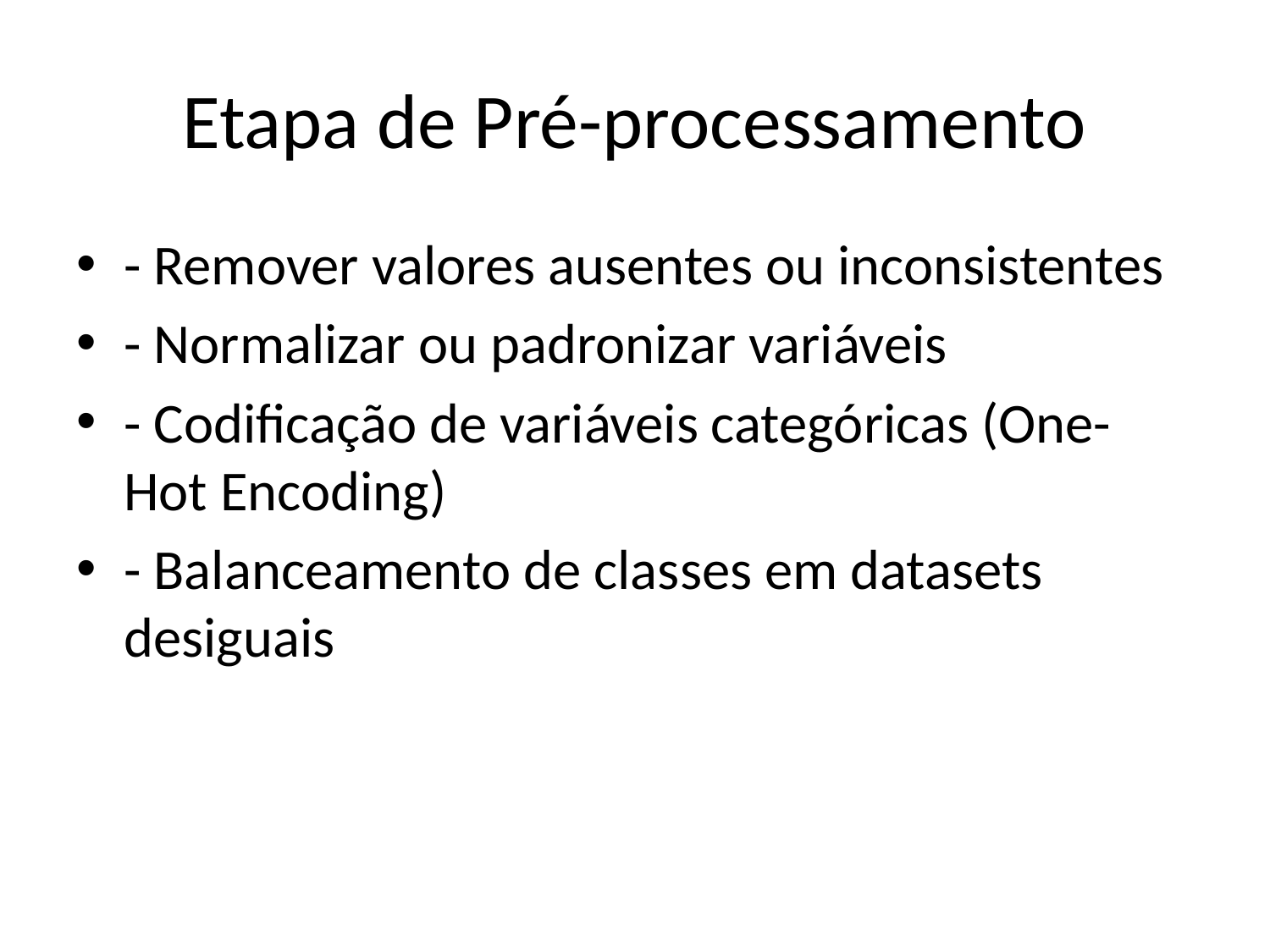

# Etapa de Pré-processamento
- Remover valores ausentes ou inconsistentes
- Normalizar ou padronizar variáveis
- Codificação de variáveis categóricas (One-Hot Encoding)
- Balanceamento de classes em datasets desiguais